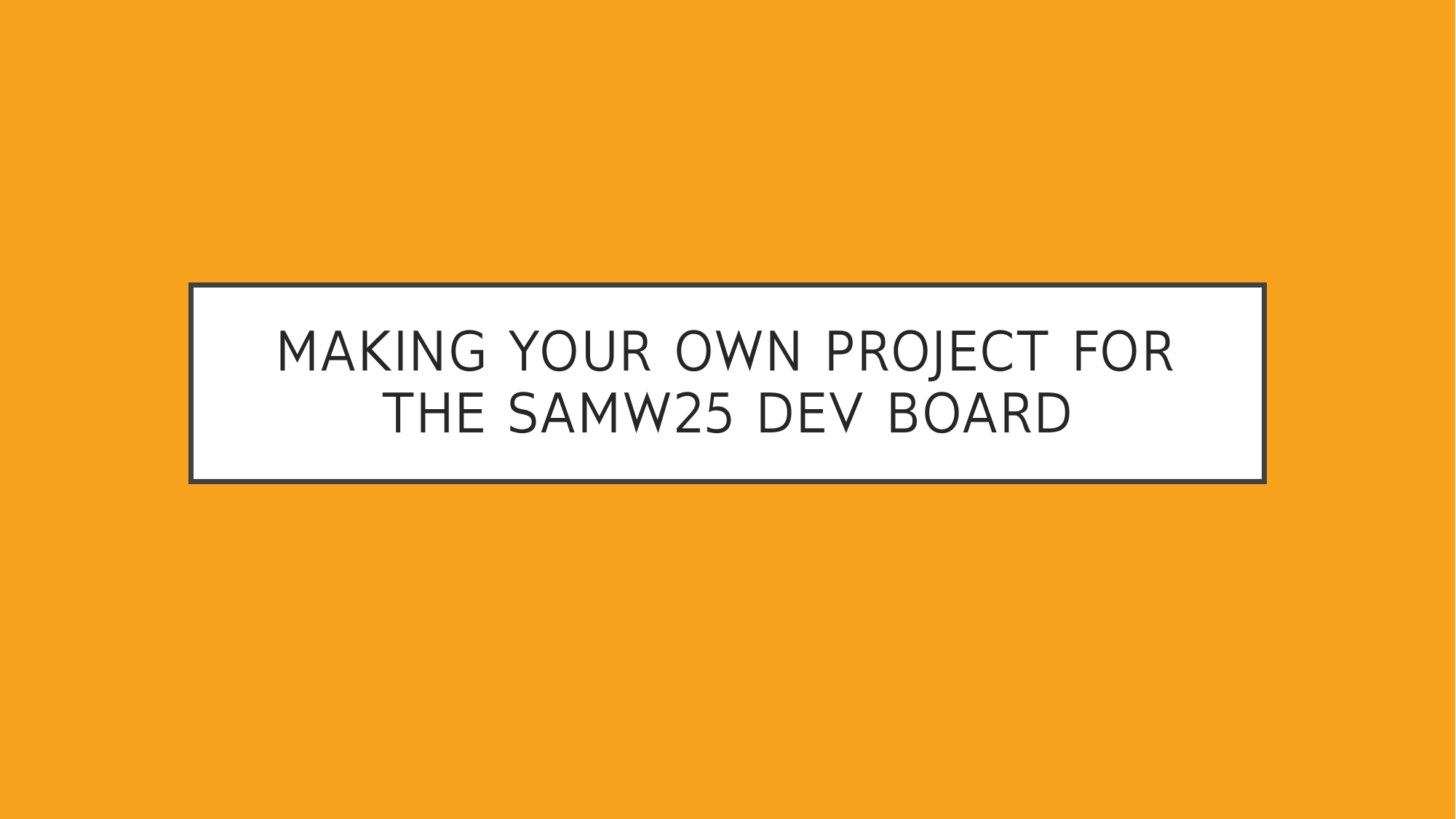

# MAKING YOUR OWN PROJECT FOR THE SAMW25 DEV BOARD